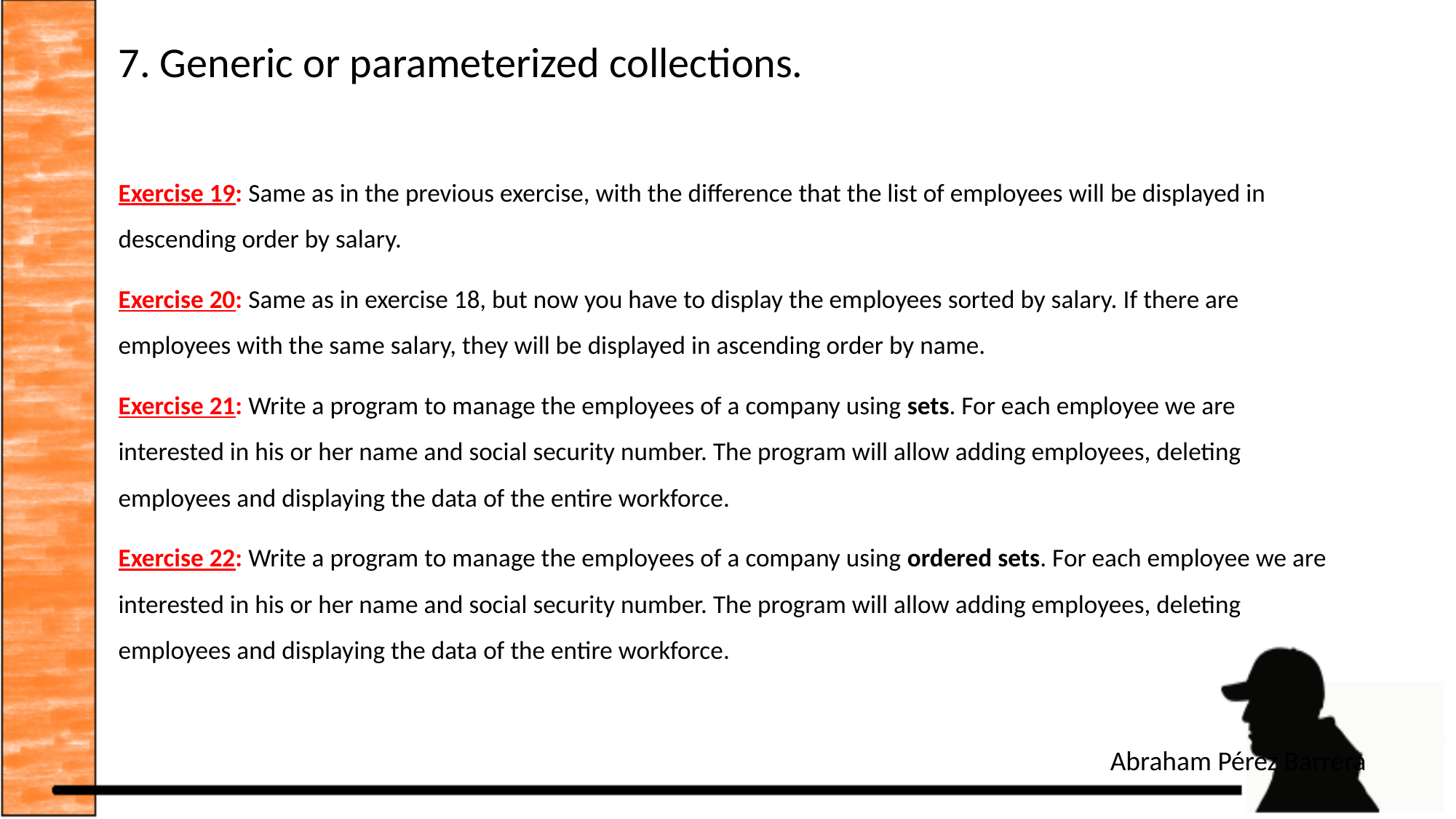

# 7. Generic or parameterized collections.
Exercise 19: Same as in the previous exercise, with the difference that the list of employees will be displayed in descending order by salary.
Exercise 20: Same as in exercise 18, but now you have to display the employees sorted by salary. If there are employees with the same salary, they will be displayed in ascending order by name.
Exercise 21: Write a program to manage the employees of a company using sets. For each employee we are interested in his or her name and social security number. The program will allow adding employees, deleting employees and displaying the data of the entire workforce.
Exercise 22: Write a program to manage the employees of a company using ordered sets. For each employee we are interested in his or her name and social security number. The program will allow adding employees, deleting employees and displaying the data of the entire workforce.